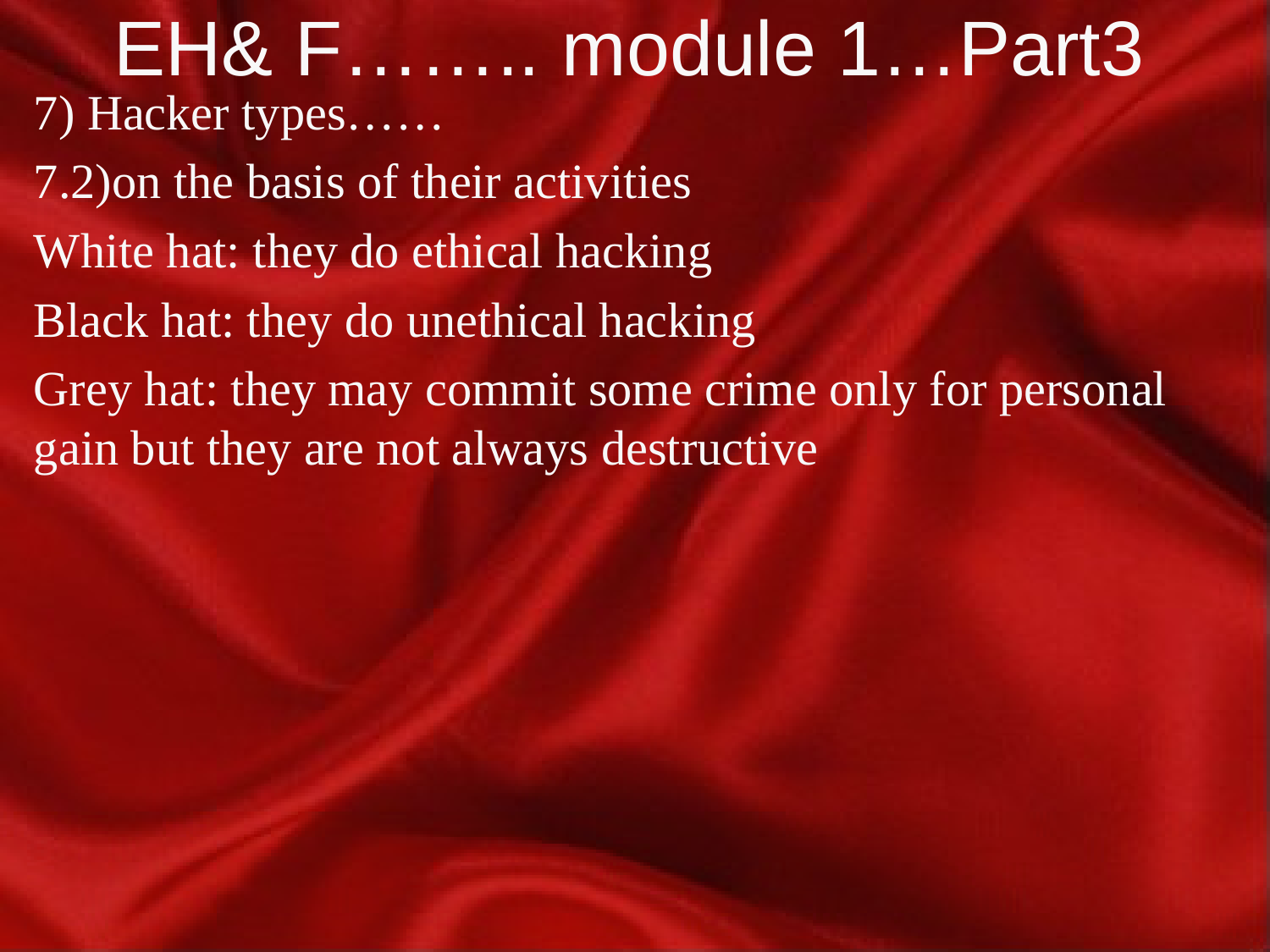

# EH& F…….. module 1…Part3
7) Hacker types……
7.2)on the basis of their activities
White hat: they do ethical hacking
Black hat: they do unethical hacking
Grey hat: they may commit some crime only for personal gain but they are not always destructive